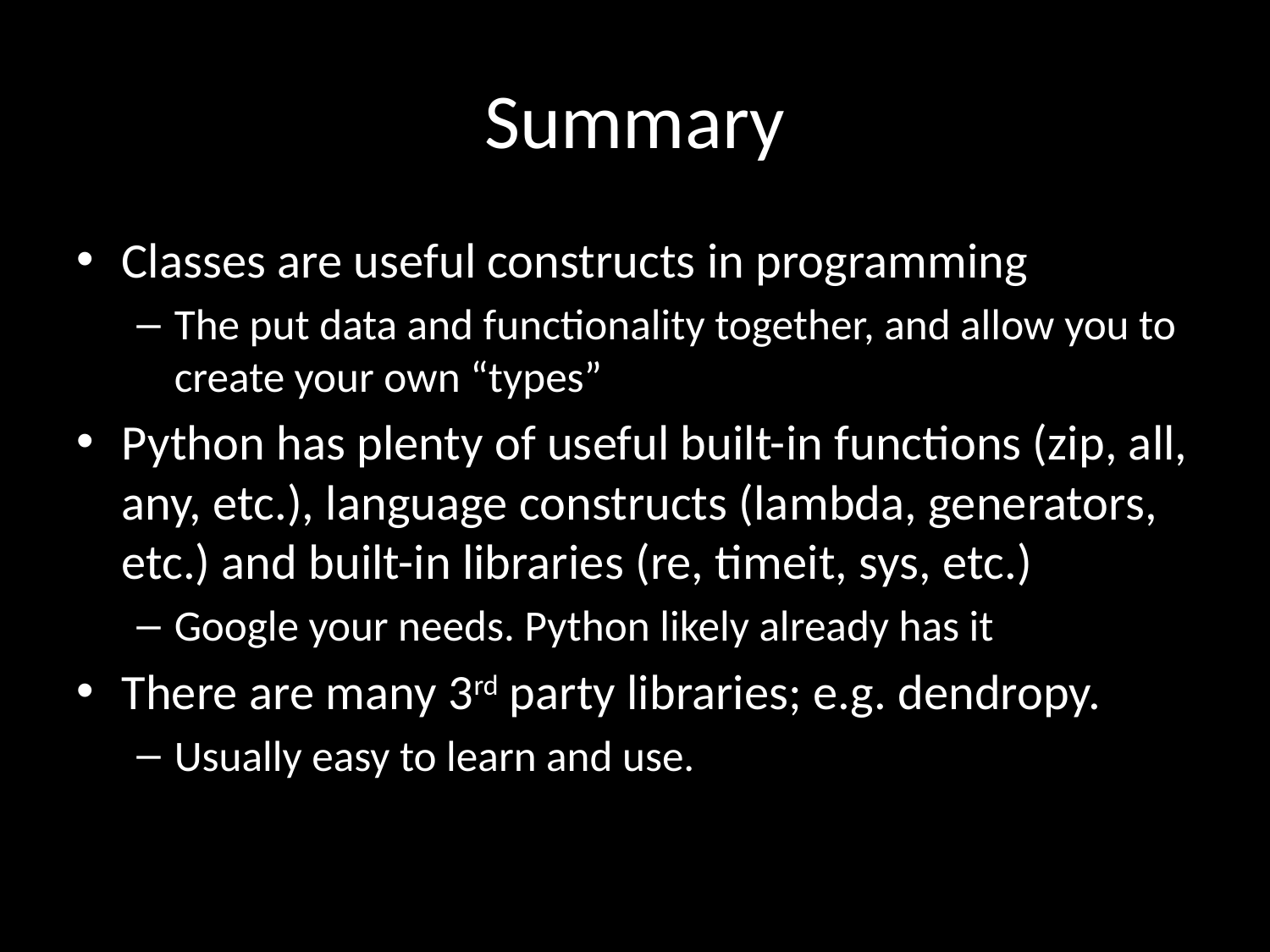

# Summary
Classes are useful constructs in programming
The put data and functionality together, and allow you to create your own “types”
Python has plenty of useful built-in functions (zip, all, any, etc.), language constructs (lambda, generators, etc.) and built-in libraries (re, timeit, sys, etc.)
Google your needs. Python likely already has it
There are many 3rd party libraries; e.g. dendropy.
Usually easy to learn and use.